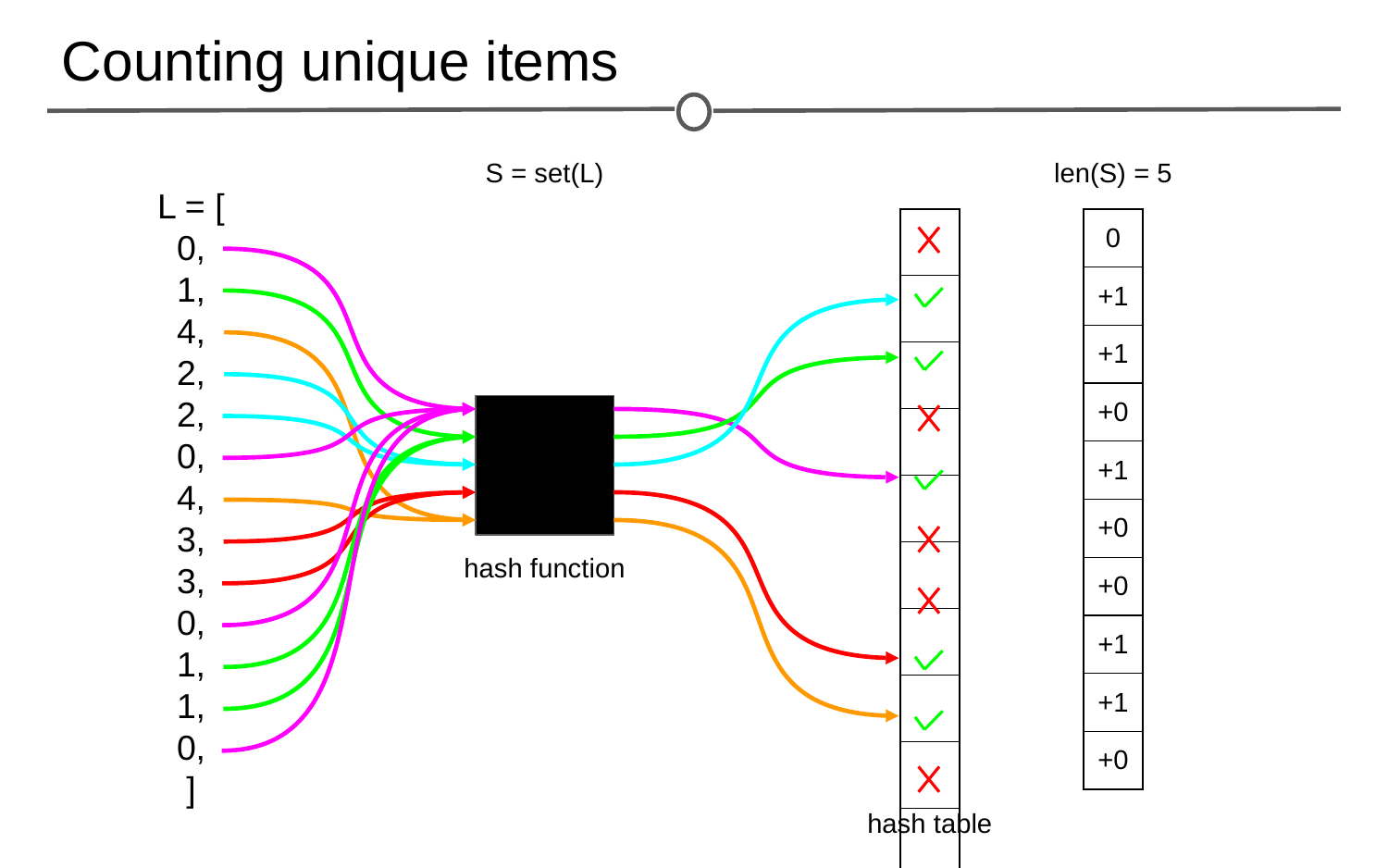

# Counting unique items
S = set(L)
len(S) = 5
L = [
0,
1,
4,
2,
2,
0,
4,
3,
3,
0,
1,
1,
0,
]
|  |
| --- |
|  |
|  |
|  |
|  |
|  |
|  |
|  |
|  |
|  |
| 0 |
| --- |
| +1 |
| +1 |
| +0 |
| +1 |
| +0 |
| +0 |
| +1 |
| +1 |
| +0 |

hash function

hash table